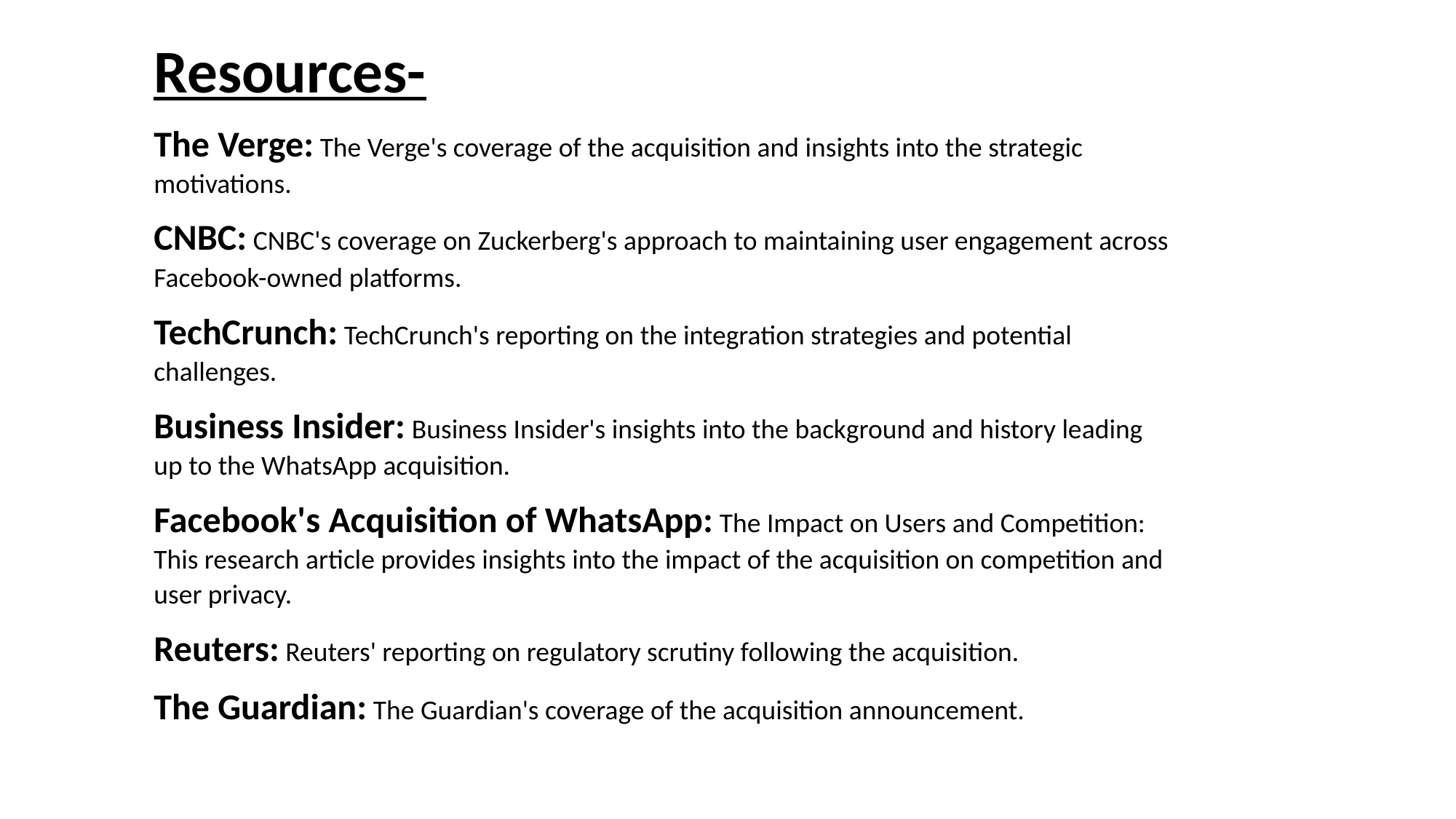

Resources-
The Verge: The Verge's coverage of the acquisition and insights into the strategic motivations.
CNBC: CNBC's coverage on Zuckerberg's approach to maintaining user engagement across Facebook-owned platforms.
TechCrunch: TechCrunch's reporting on the integration strategies and potential challenges.
Business Insider: Business Insider's insights into the background and history leading up to the WhatsApp acquisition.
Facebook's Acquisition of WhatsApp: The Impact on Users and Competition: This research article provides insights into the impact of the acquisition on competition and user privacy.
Reuters: Reuters' reporting on regulatory scrutiny following the acquisition.
The Guardian: The Guardian's coverage of the acquisition announcement.